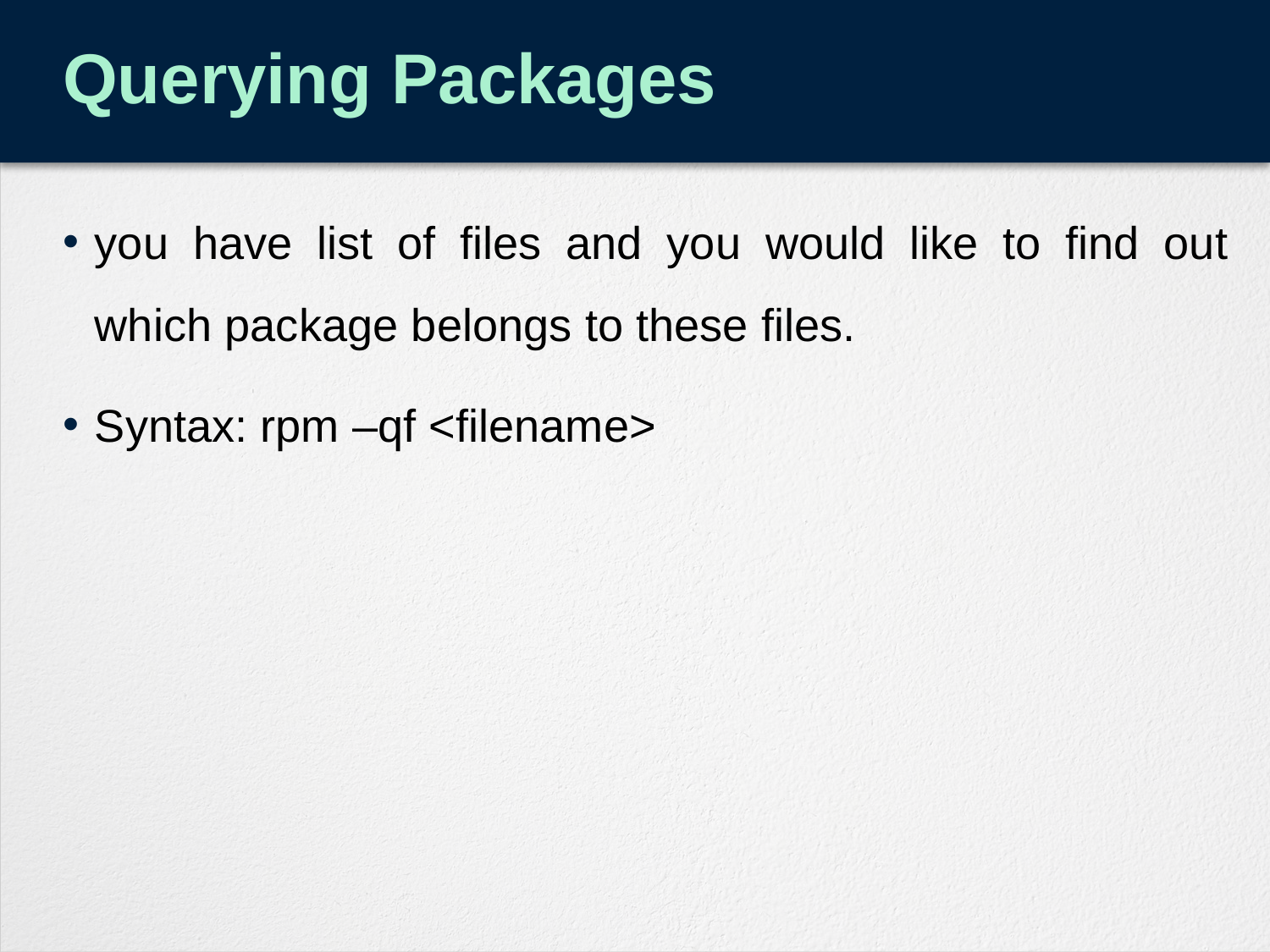

# Querying Packages
you have list of files and you would like to find out which package belongs to these files.
Syntax: rpm –qf <filename>